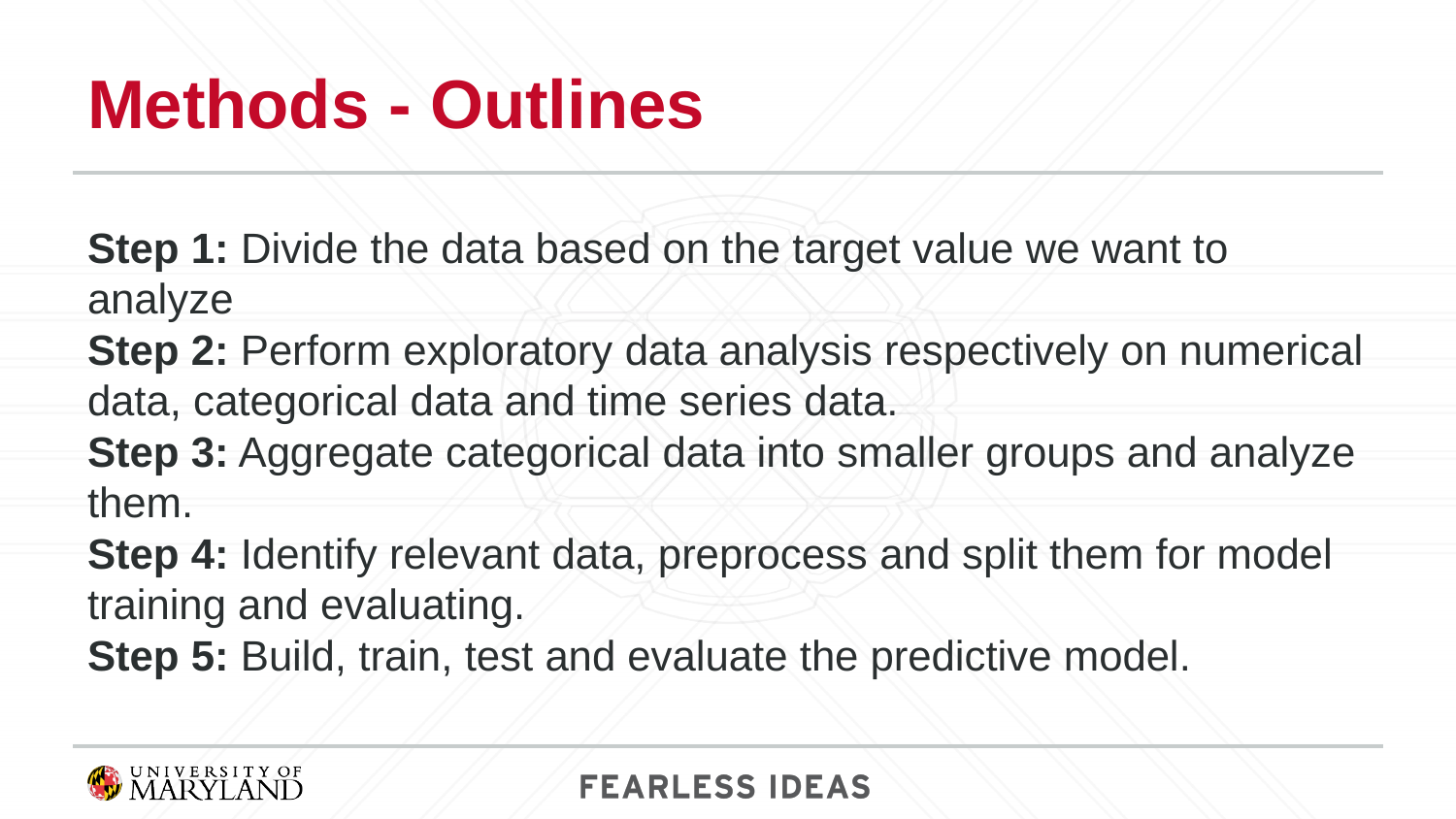

# Methods - Outlines
Step 1: Divide the data based on the target value we want to analyze
Step 2: Perform exploratory data analysis respectively on numerical data, categorical data and time series data.
Step 3: Aggregate categorical data into smaller groups and analyze them.
Step 4: Identify relevant data, preprocess and split them for model training and evaluating.
Step 5: Build, train, test and evaluate the predictive model.